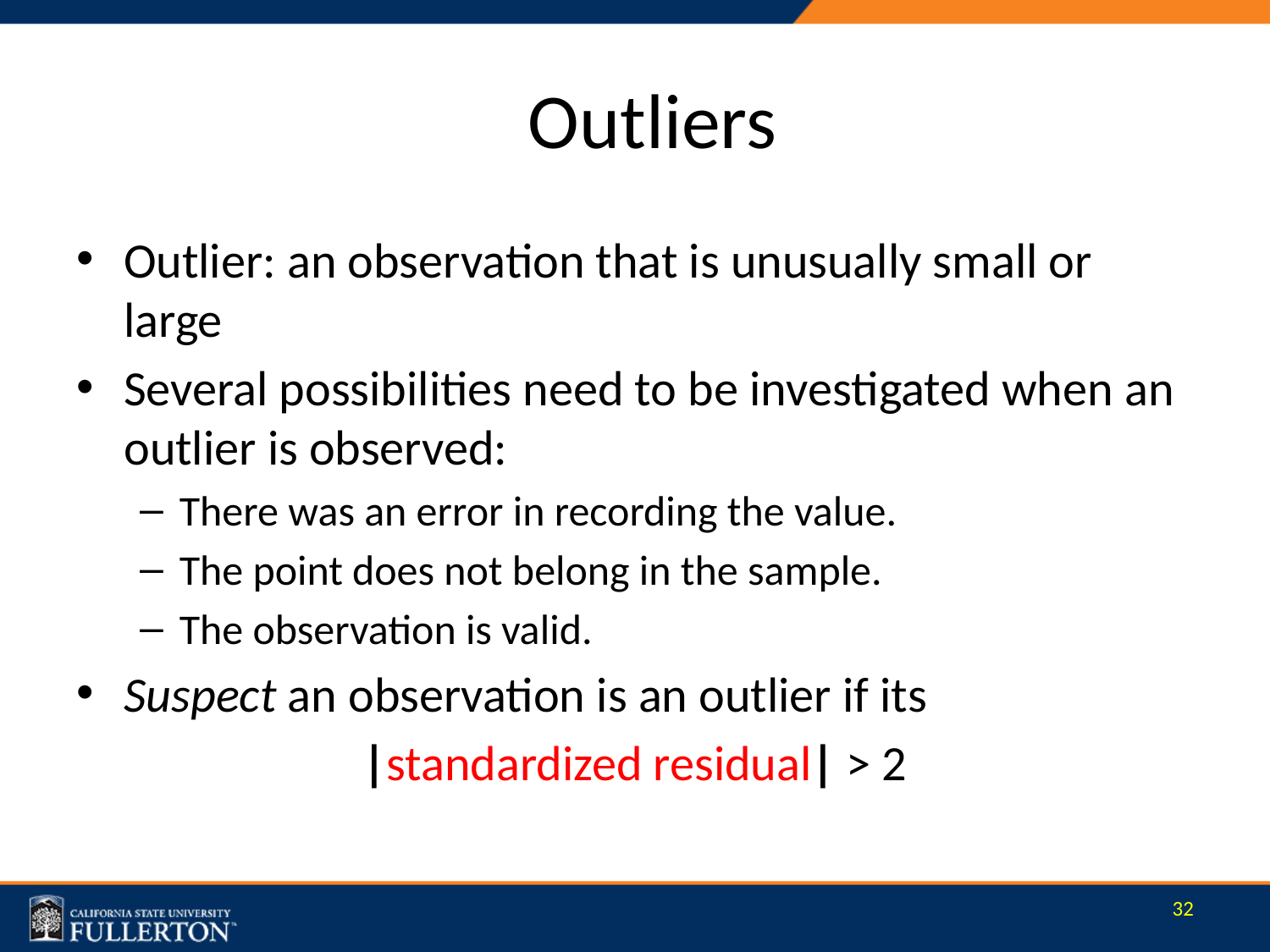

# Outliers
Outlier: an observation that is unusually small or large
Several possibilities need to be investigated when an outlier is observed:
There was an error in recording the value.
The point does not belong in the sample.
The observation is valid.
Suspect an observation is an outlier if its
|standardized residual| > 2
32